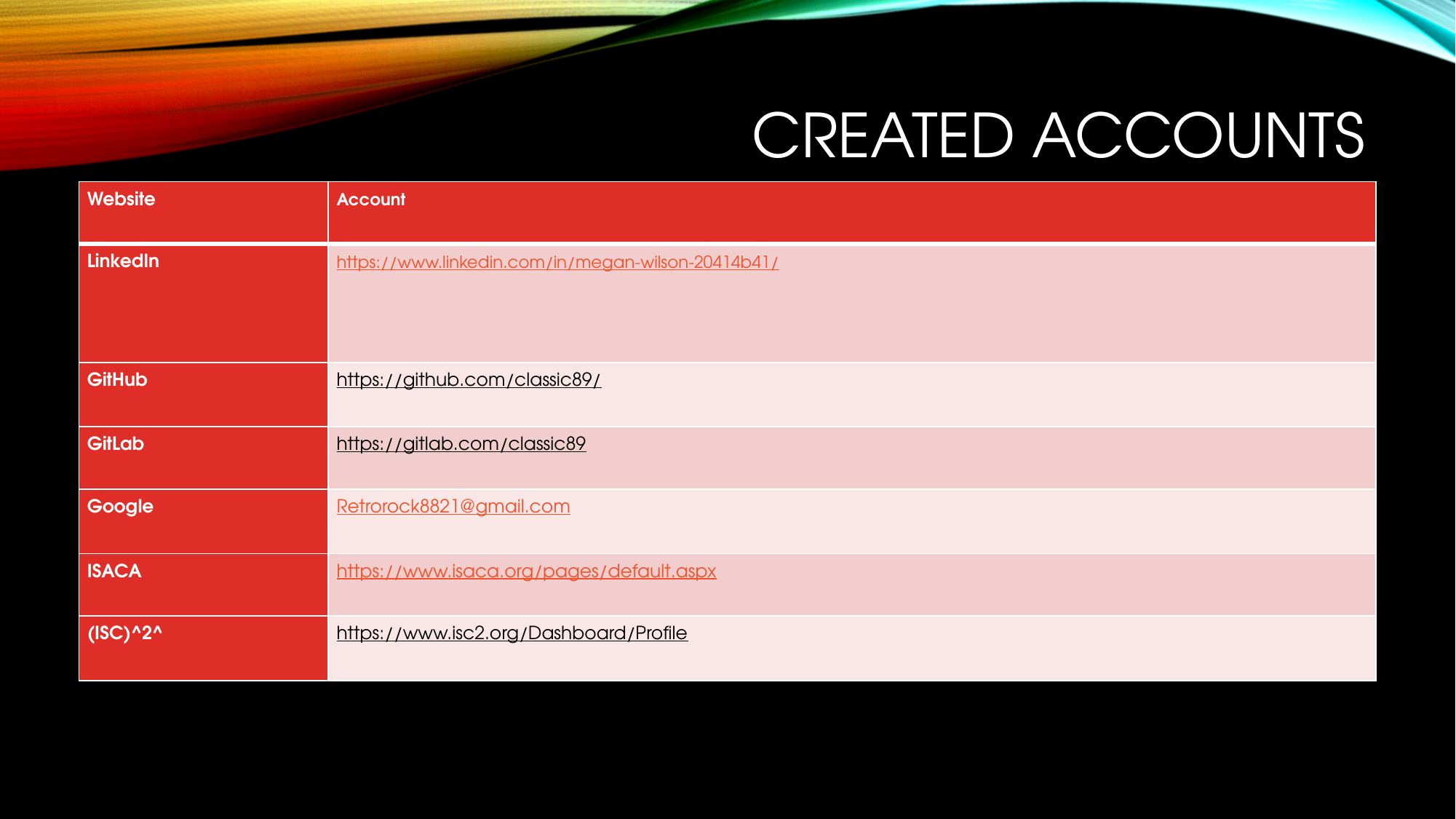

# Created Accounts
| Website | Account |
| --- | --- |
| LinkedIn | https://www.linkedin.com/in/megan-wilson-20414b41/ |
| GitHub | https://github.com/classic89/ |
| GitLab | https://gitlab.com/classic89 |
| Google | Retrorock8821@gmail.com |
| ISACA | https://www.isaca.org/pages/default.aspx |
| (ISC)^2^ | https://www.isc2.org/Dashboard/Profile |